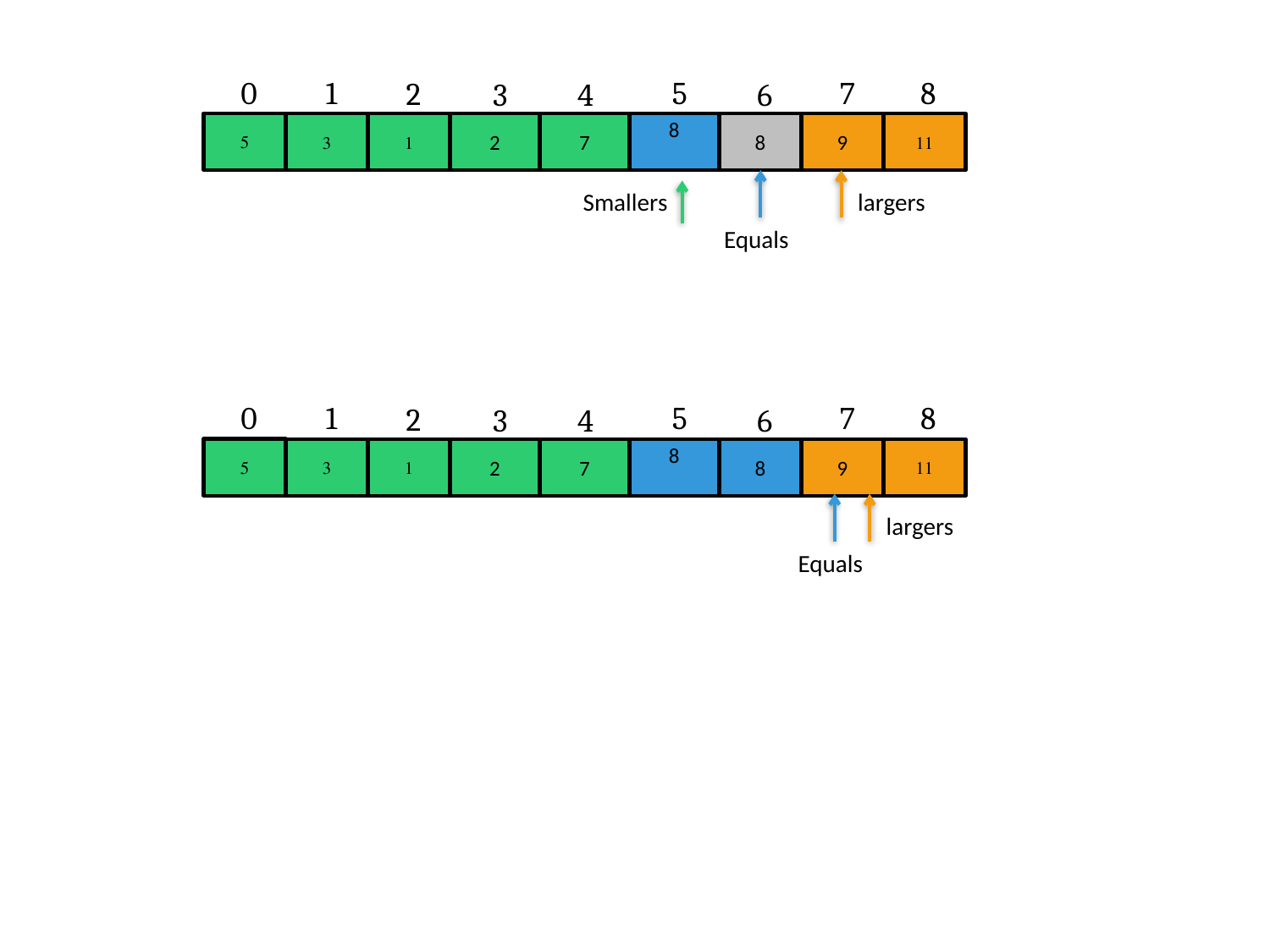

0
1
5
2
3
4
6
1
2
7
8
8
9
11
7
8
5
3
largers
Smallers
Equals
0
1
5
2
3
4
6
1
2
7
8
8
9
11
7
8
5
3
largers
Equals